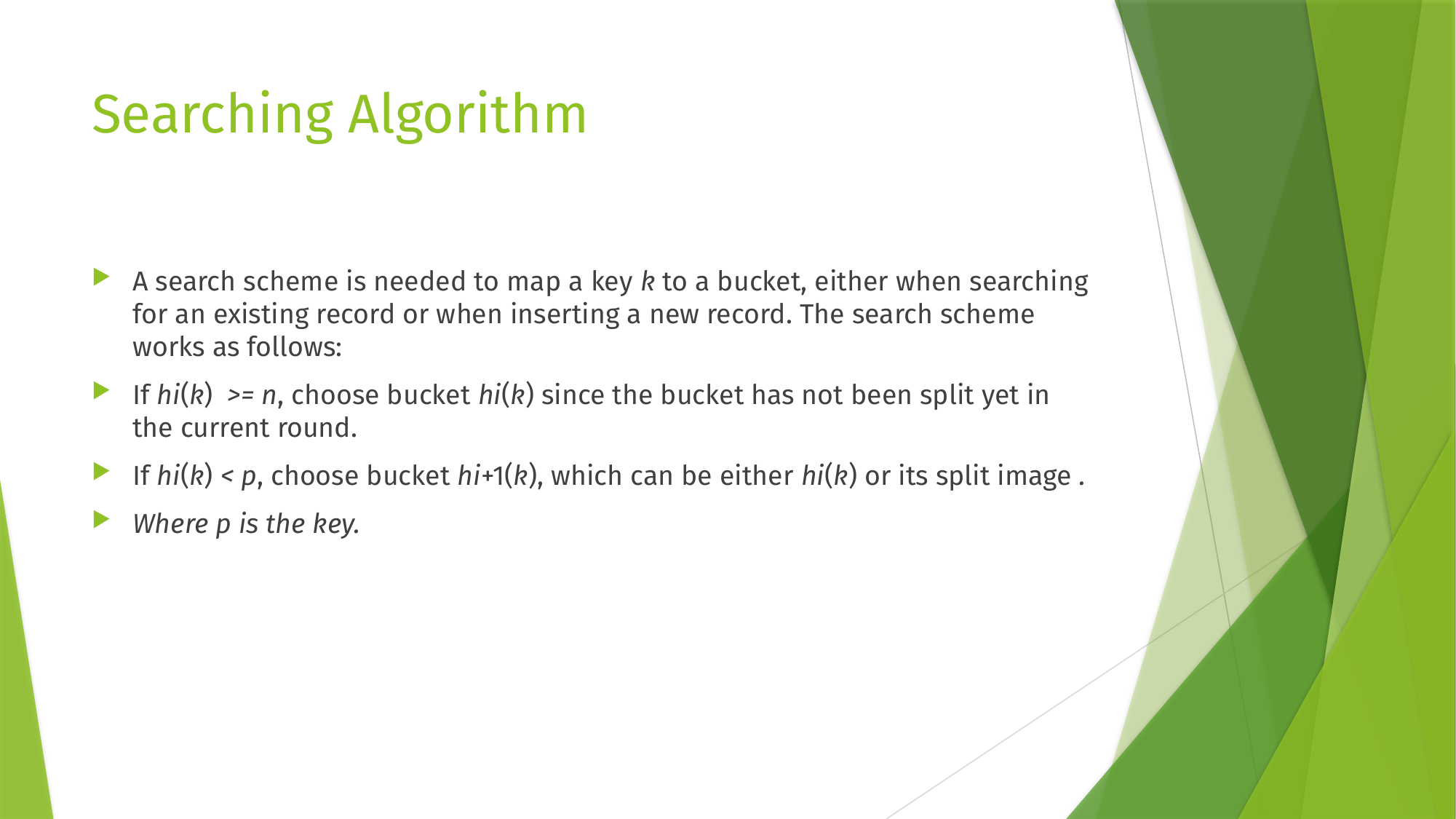

# Searching Algorithm
A search scheme is needed to map a key k to a bucket, either when searching for an existing record or when inserting a new record. The search scheme works as follows:
If hi(k)  >= n, choose bucket hi(k) since the bucket has not been split yet in the current round.
If hi(k) < p, choose bucket hi+1(k), which can be either hi(k) or its split image .
Where p is the key.